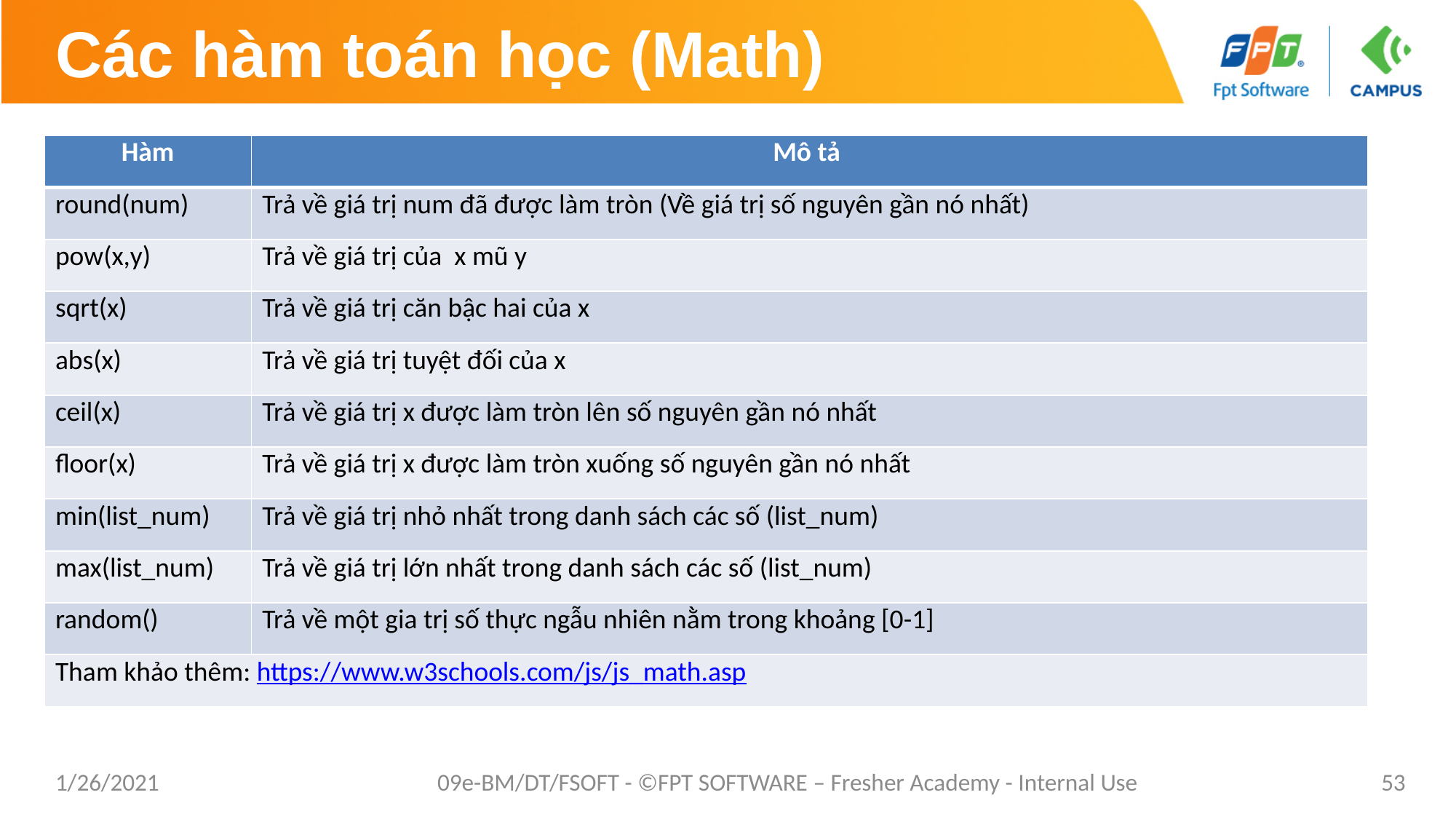

# Các hàm toán học (Math)
| Hàm | Mô tả |
| --- | --- |
| round(num) | Trả về giá trị num đã được làm tròn (Về giá trị số nguyên gần nó nhất) |
| pow(x,y) | Trả về giá trị của x mũ y |
| sqrt(x) | Trả về giá trị căn bậc hai của x |
| abs(x) | Trả về giá trị tuyệt đối của x |
| ceil(x) | Trả về giá trị x được làm tròn lên số nguyên gần nó nhất |
| floor(x) | Trả về giá trị x được làm tròn xuống số nguyên gần nó nhất |
| min(list\_num) | Trả về giá trị nhỏ nhất trong danh sách các số (list\_num) |
| max(list\_num) | Trả về giá trị lớn nhất trong danh sách các số (list\_num) |
| random() | Trả về một gia trị số thực ngẫu nhiên nằm trong khoảng [0-1] |
| Tham khảo thêm: https://www.w3schools.com/js/js\_math.asp |  |
1/26/2021
09e-BM/DT/FSOFT - ©FPT SOFTWARE – Fresher Academy - Internal Use
53